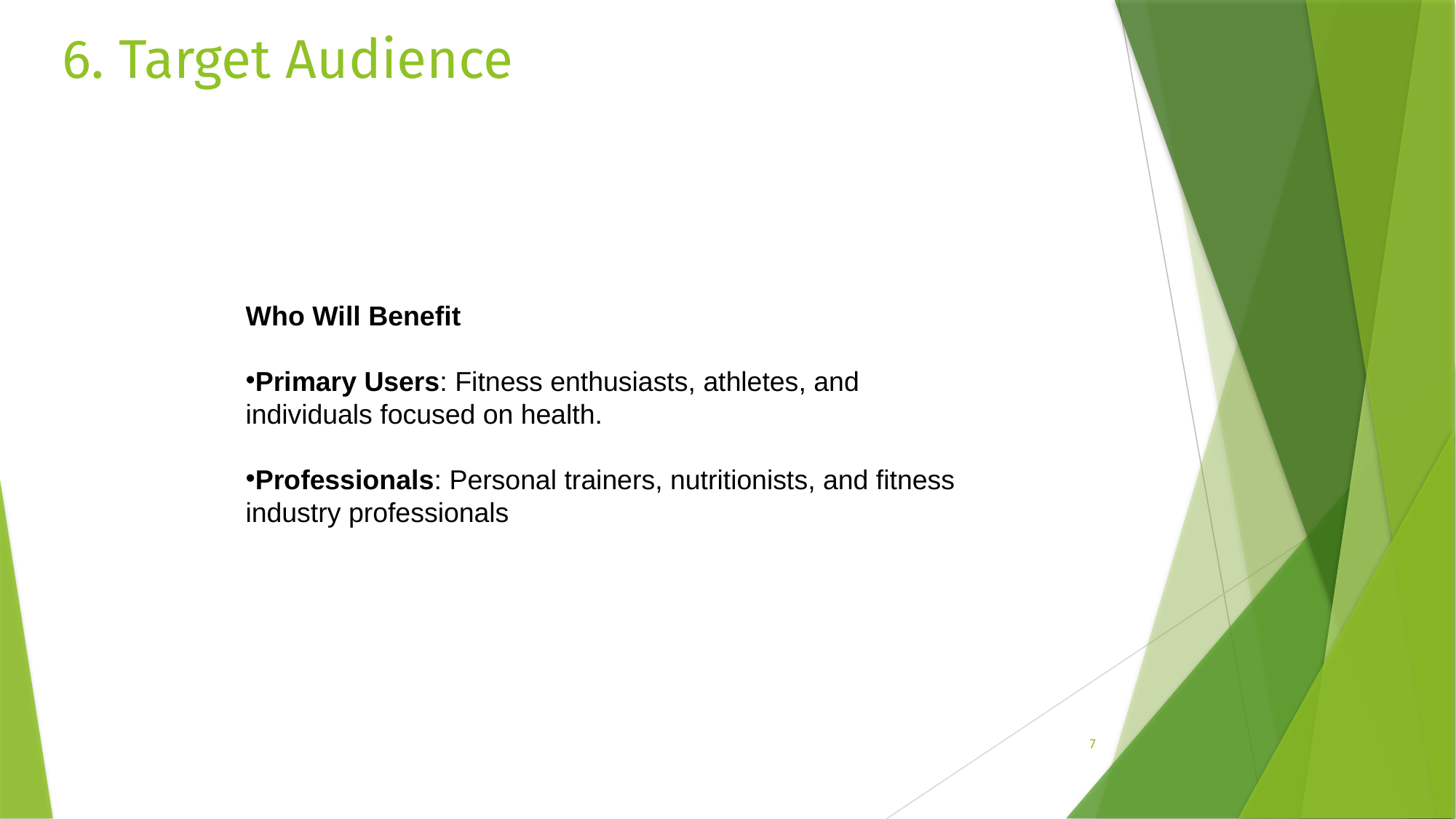

6. Target Audience

Who Will Benefit

Primary Users: Fitness enthusiasts, athletes, and individuals focused on health.

Professionals: Personal trainers, nutritionists, and fitness industry professionals

7